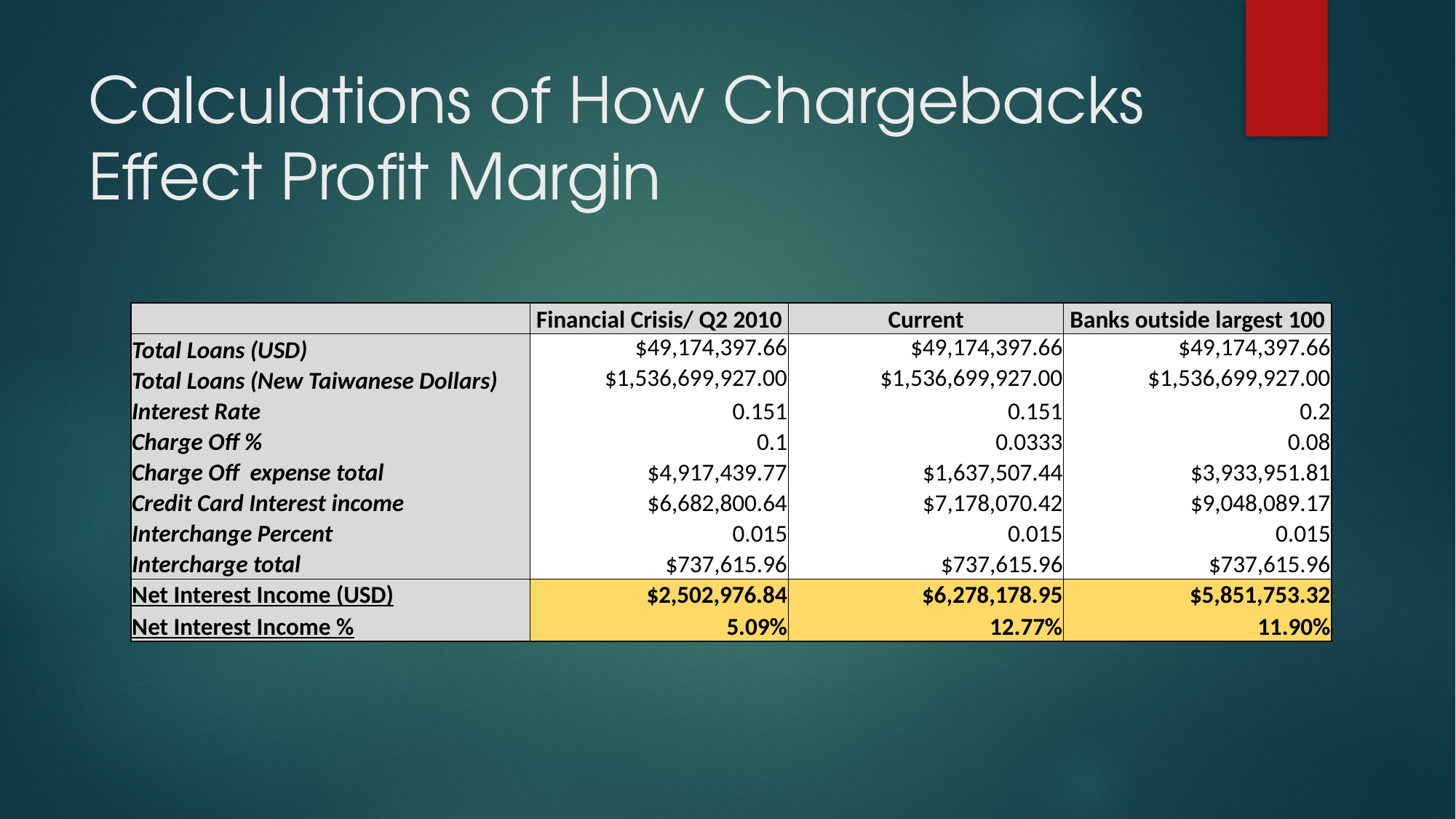

# Calculations of How Chargebacks Effect Profit Margin
|  | Financial Crisis/ Q2 2010 | Current | Banks outside largest 100 |
| --- | --- | --- | --- |
| Total Loans (USD) | $49,174,397.66 | $49,174,397.66 | $49,174,397.66 |
| Total Loans (New Taiwanese Dollars) | $1,536,699,927.00 | $1,536,699,927.00 | $1,536,699,927.00 |
| Interest Rate | 0.151 | 0.151 | 0.2 |
| Charge Off % | 0.1 | 0.0333 | 0.08 |
| Charge Off expense total | $4,917,439.77 | $1,637,507.44 | $3,933,951.81 |
| Credit Card Interest income | $6,682,800.64 | $7,178,070.42 | $9,048,089.17 |
| Interchange Percent | 0.015 | 0.015 | 0.015 |
| Intercharge total | $737,615.96 | $737,615.96 | $737,615.96 |
| Net Interest Income (USD) | $2,502,976.84 | $6,278,178.95 | $5,851,753.32 |
| Net Interest Income % | 5.09% | 12.77% | 11.90% |